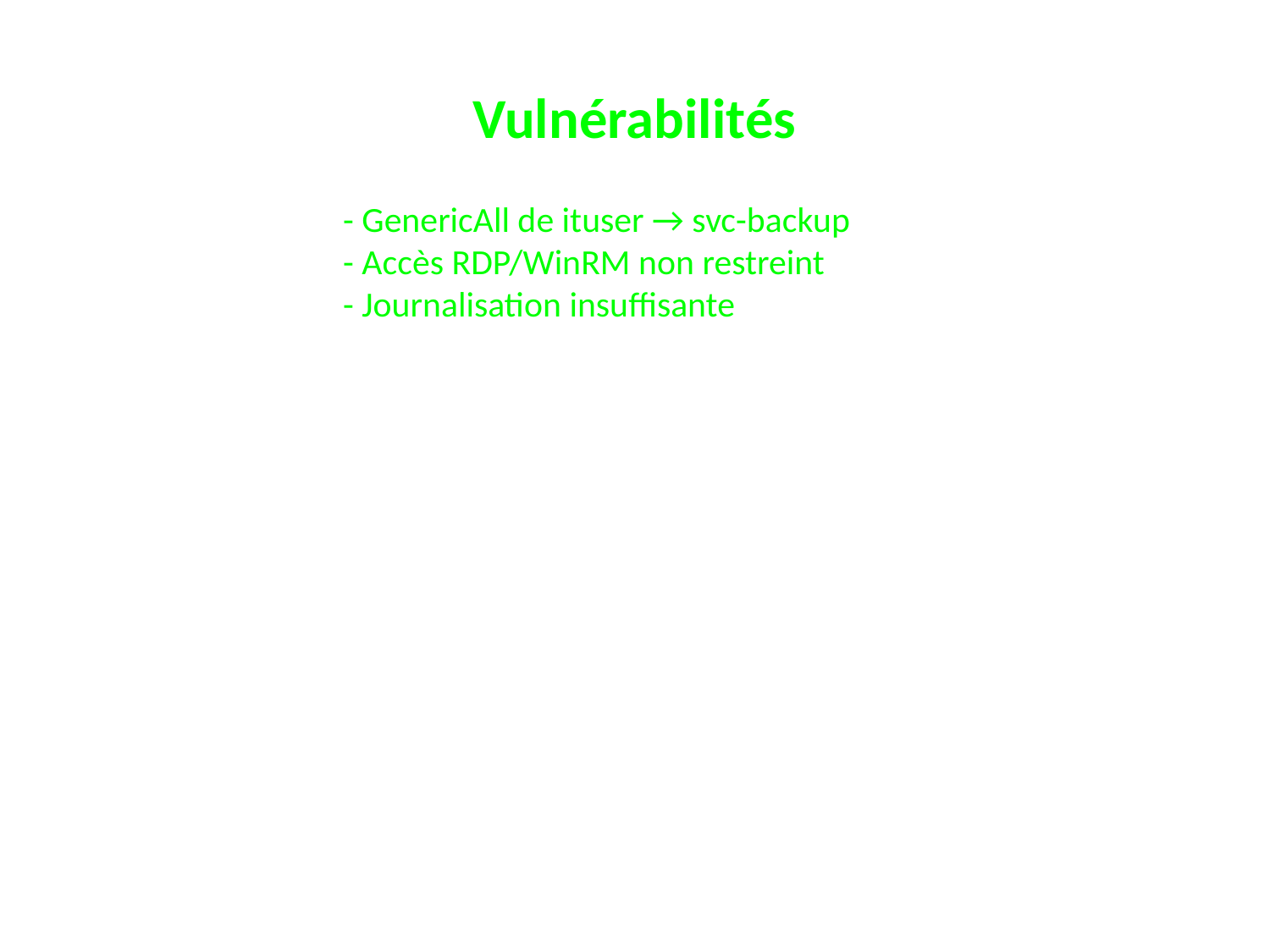

Vulnérabilités

- GenericAll de ituser → svc-backup
- Accès RDP/WinRM non restreint
- Journalisation insuffisante